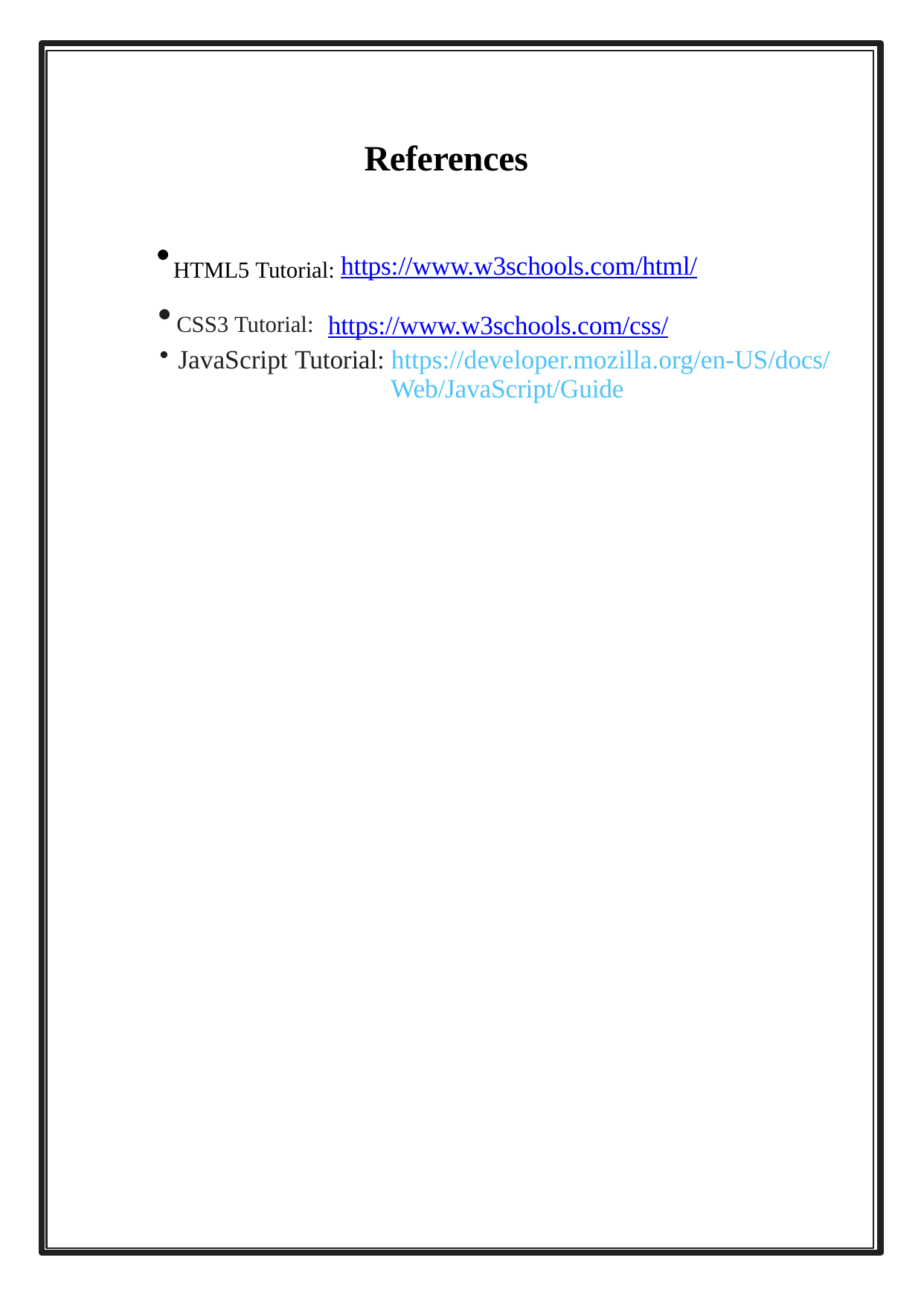

References

HTML5 Tutorial: https://www.w3schools.com/html/
CSS3 Tutorial: https://www.w3schools.com/css/
JavaScript Tutorial: https://developer.mozilla.org/en-US/docs/
Web/JavaScript/Guide